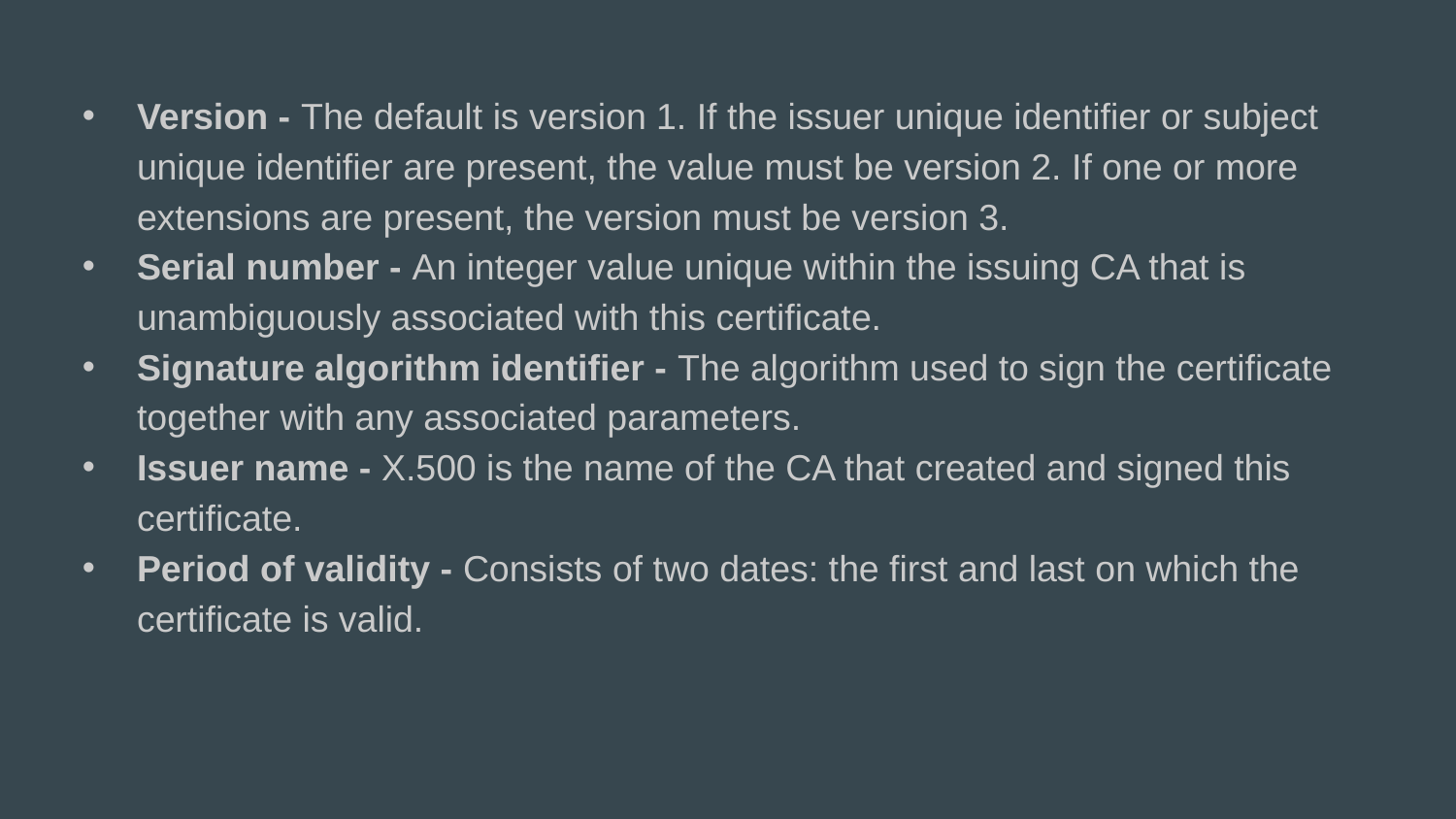

Version - The default is version 1. If the issuer unique identifier or subject unique identifier are present, the value must be version 2. If one or more extensions are present, the version must be version 3.
Serial number - An integer value unique within the issuing CA that is unambiguously associated with this certificate.
Signature algorithm identifier - The algorithm used to sign the certificate together with any associated parameters.
Issuer name - X.500 is the name of the CA that created and signed this certificate.
Period of validity - Consists of two dates: the first and last on which the certificate is valid.